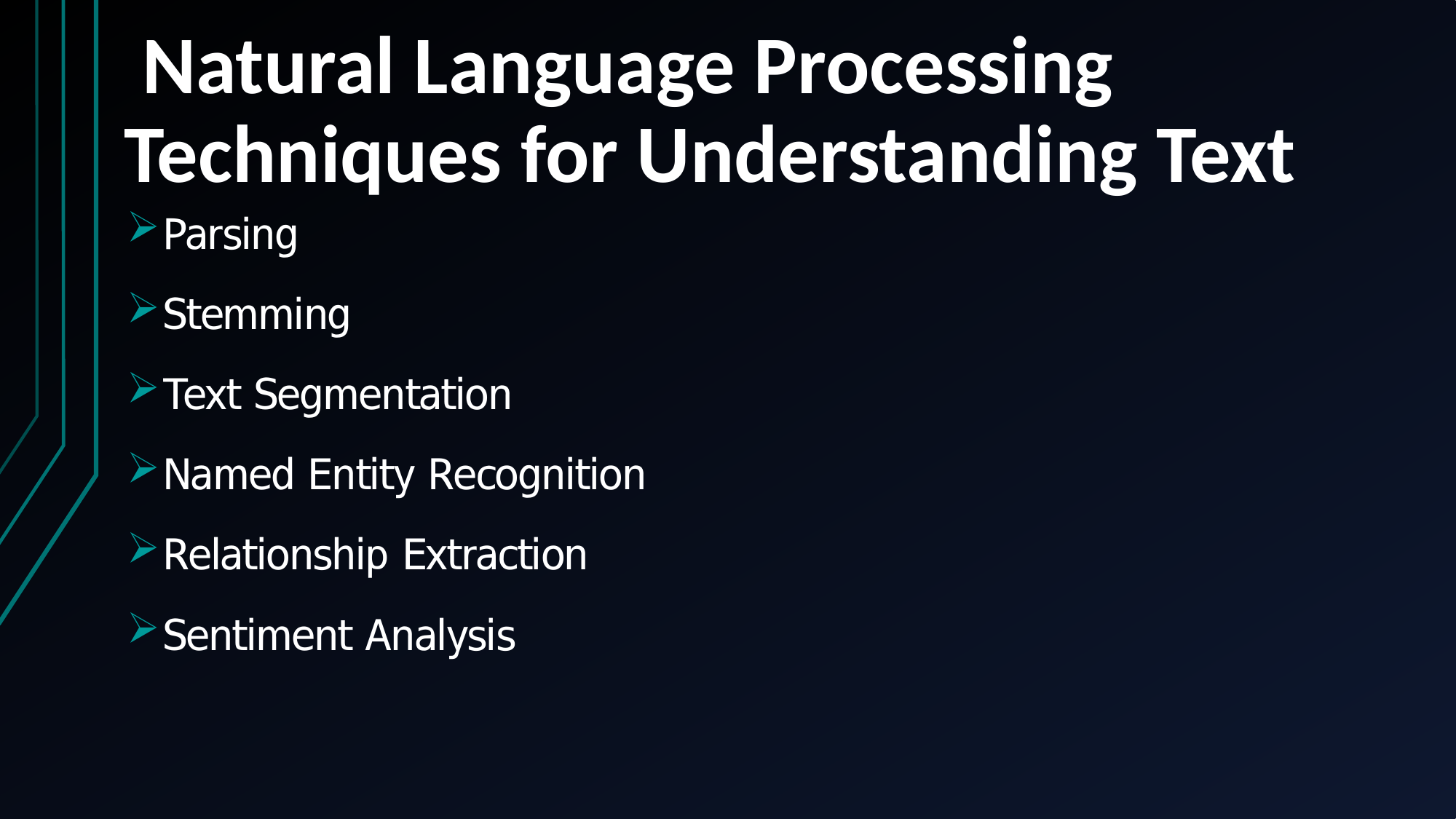

# Natural Language Processing Techniques for Understanding Text
Parsing
Stemming
Text Segmentation
Named Entity Recognition
Relationship Extraction
Sentiment Analysis